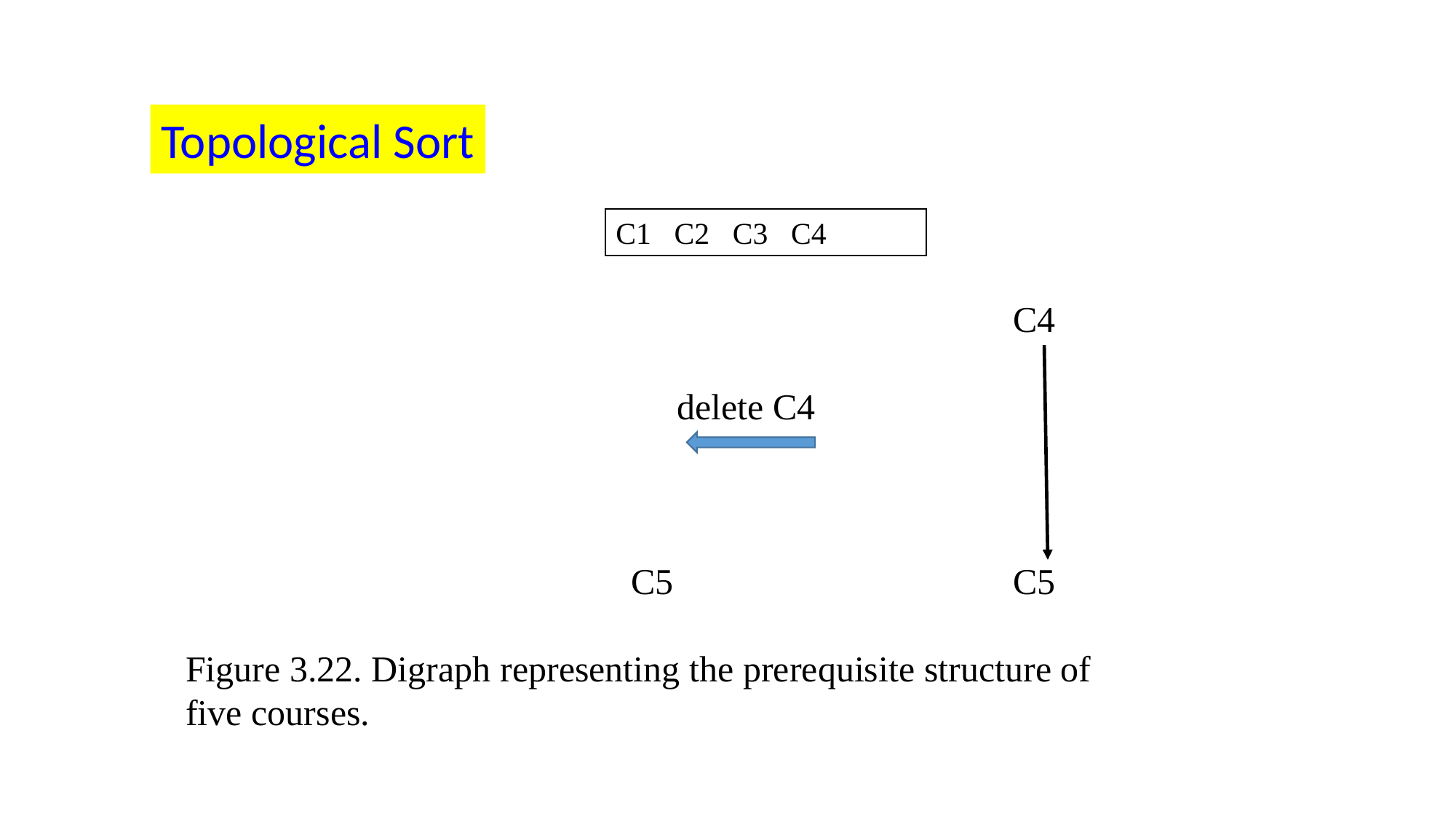

Topological Sort
C1   C2   C3   C4
				                                           C4

				      delete C4

	                                     C5          	                   C5
Figure 3.22. Digraph representing the prerequisite structure of five courses.